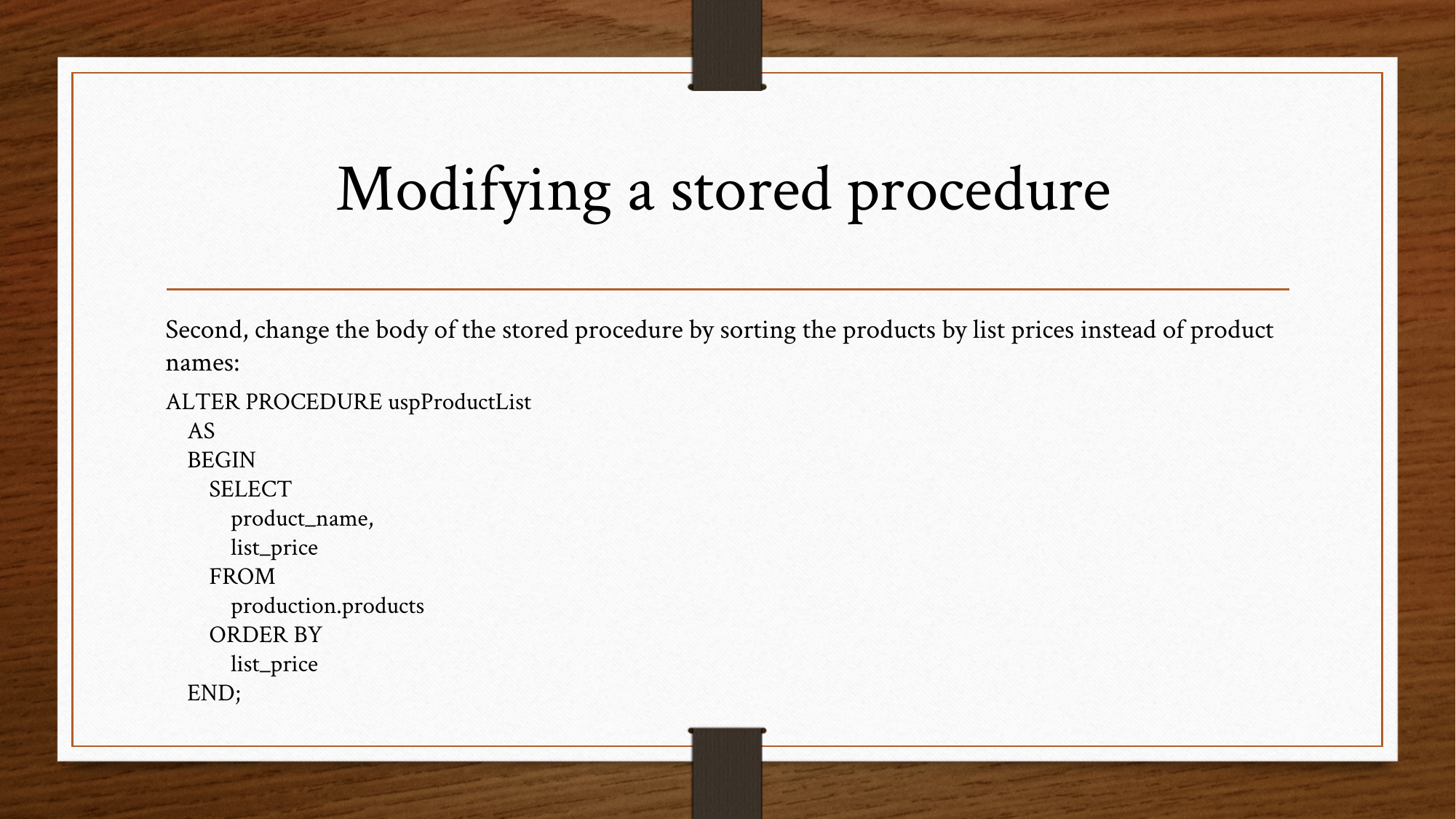

Modifying a stored procedure
Second, change the body of the stored procedure by sorting the products by list prices instead of product names:
ALTER PROCEDURE uspProductList
    AS
    BEGIN
        SELECT
            product_name,
            list_price
        FROM
            production.products
        ORDER BY
            list_price
    END;